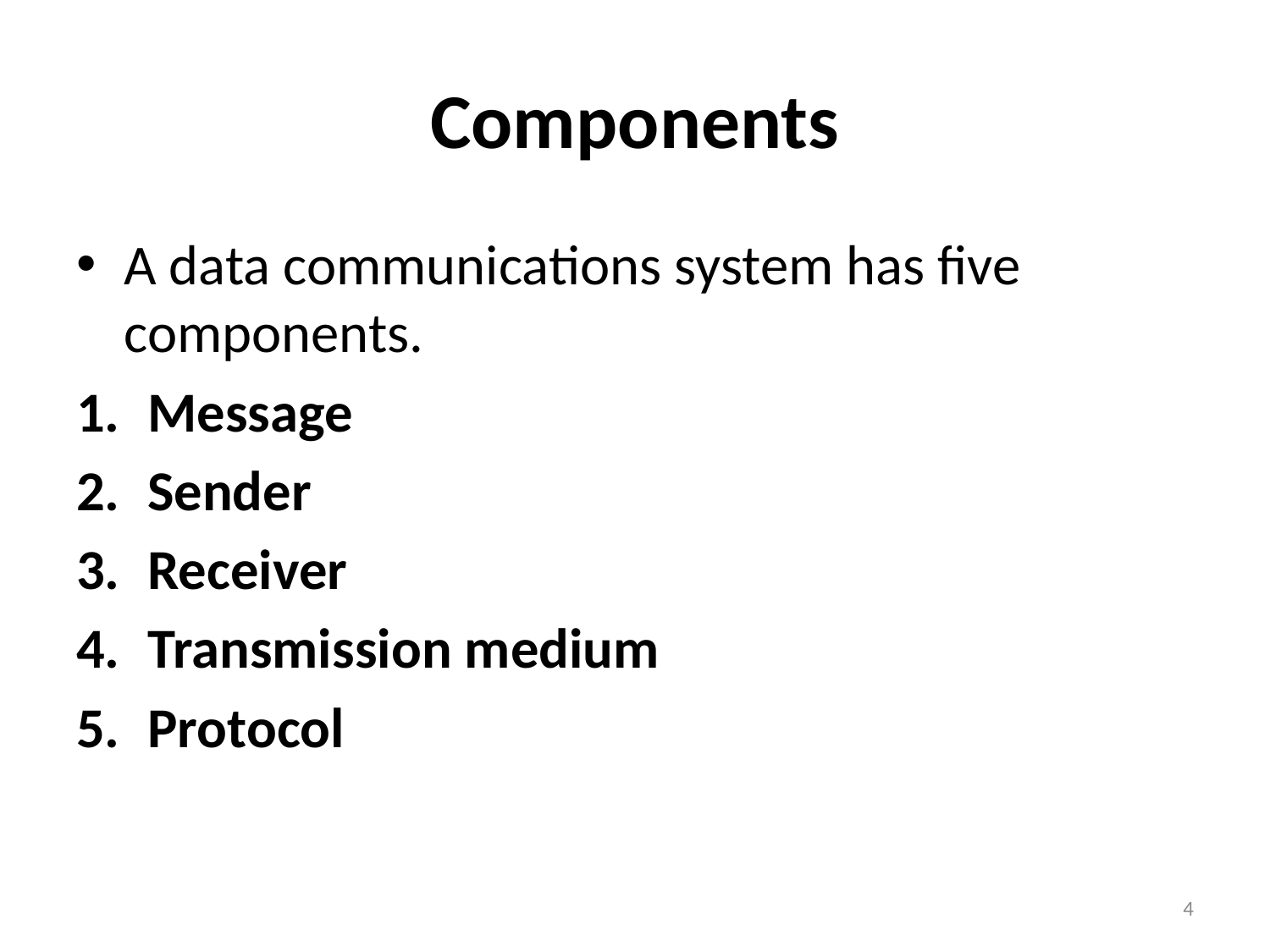

# Components
A data communications system has five components.
Message
Sender
Receiver
Transmission medium
Protocol

4